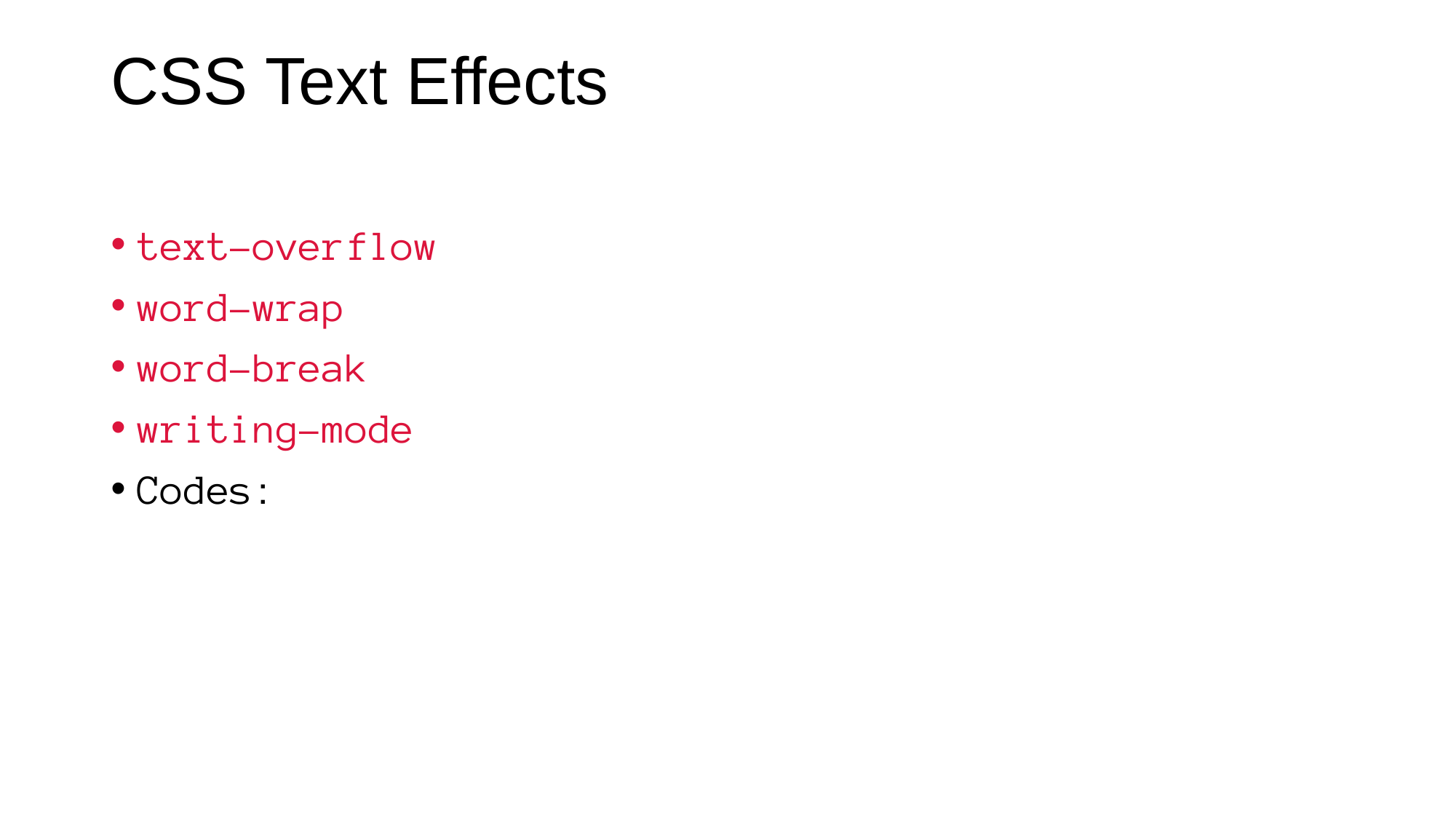

# CSS Text Effects
text-overflow
word-wrap
word-break
writing-mode
Codes: